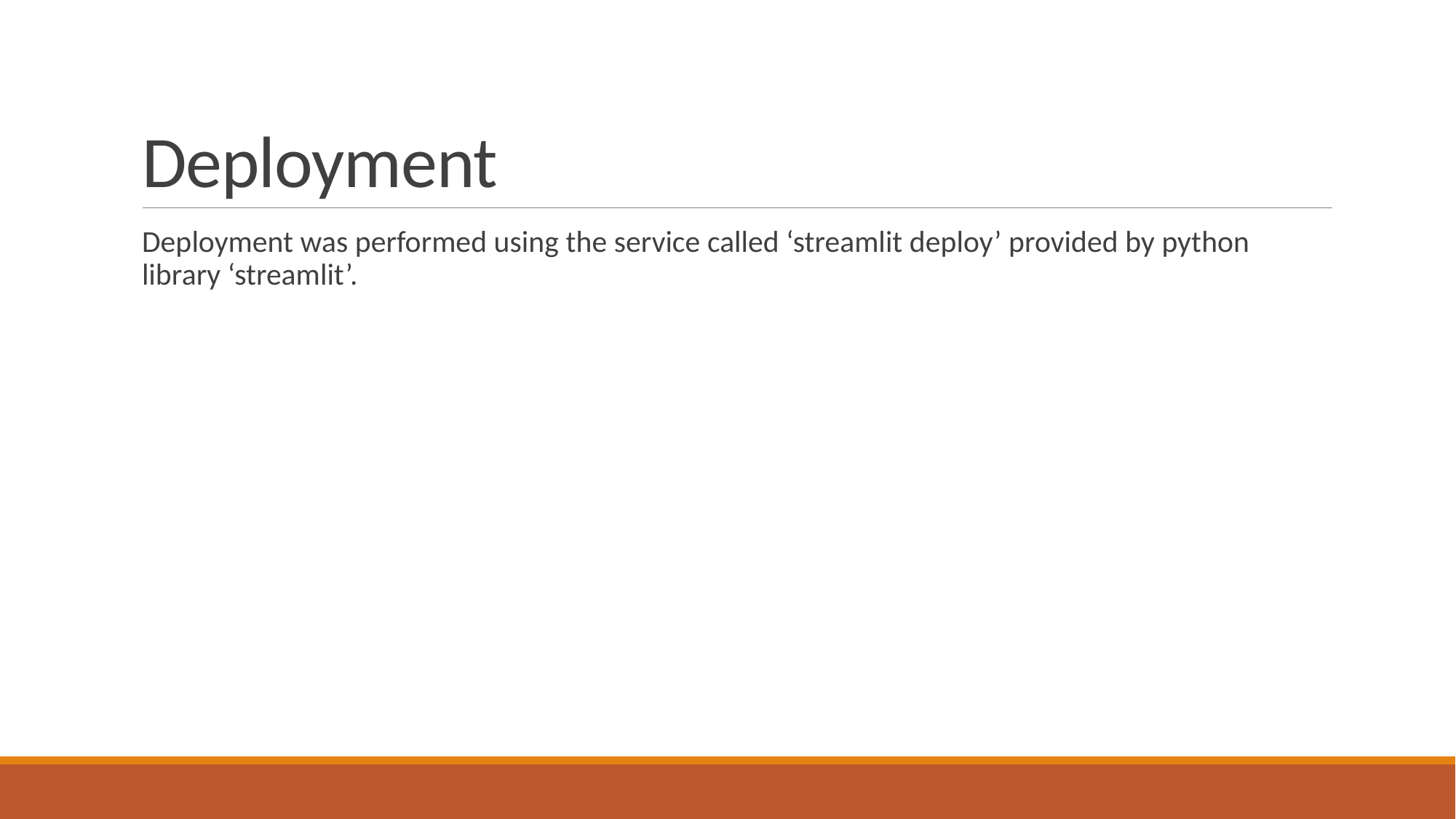

# Deployment
Deployment was performed using the service called ‘streamlit deploy’ provided by python library ‘streamlit’.